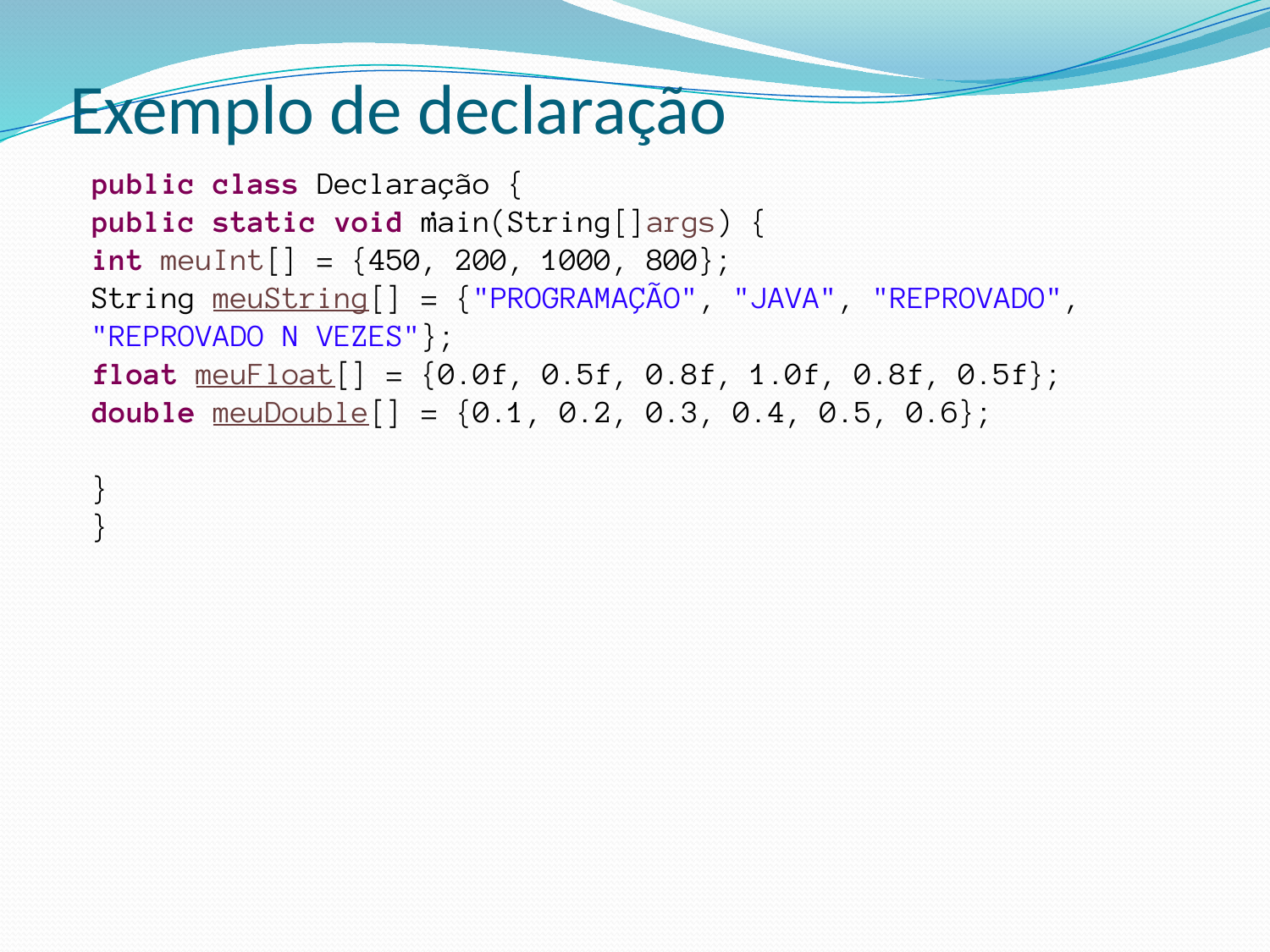

# Exemplo de declaração
public class Declaração {
public static void main(String[]args) {
int meuInt[] = {450, 200, 1000, 800};
String meuString[] = {"PROGRAMAÇÃO", "JAVA", "REPROVADO", "REPROVADO N VEZES"};
float meuFloat[] = {0.0f, 0.5f, 0.8f, 1.0f, 0.8f, 0.5f};
double meuDouble[] = {0.1, 0.2, 0.3, 0.4, 0.5, 0.6};

}
}

.